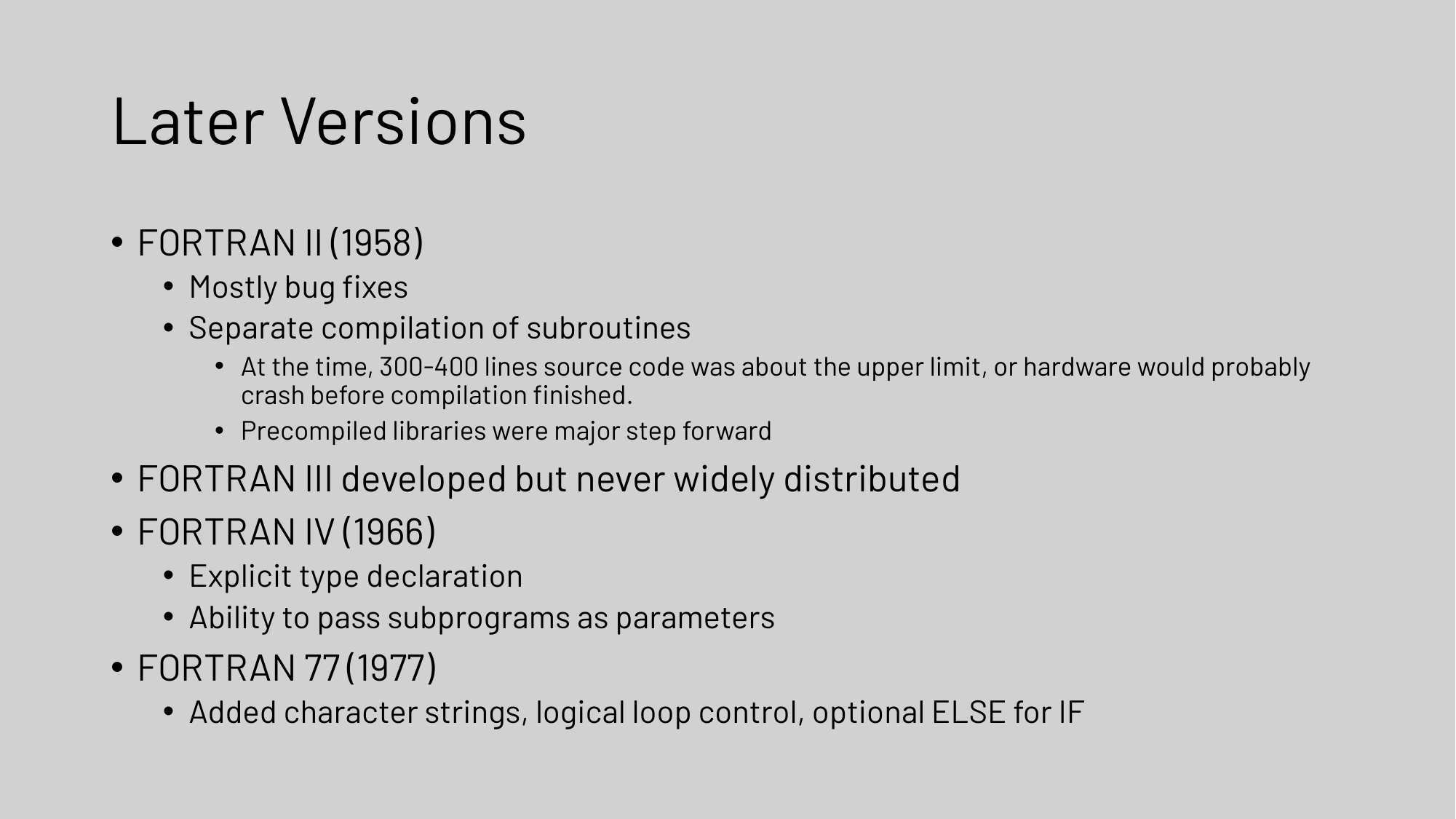

# Later Versions
FORTRAN II (1958)
Mostly bug fixes
Separate compilation of subroutines
At the time, 300-400 lines source code was about the upper limit, or hardware would probably crash before compilation finished.
Precompiled libraries were major step forward
FORTRAN III developed but never widely distributed
FORTRAN IV (1966)
Explicit type declaration
Ability to pass subprograms as parameters
FORTRAN 77 (1977)
Added character strings, logical loop control, optional ELSE for IF